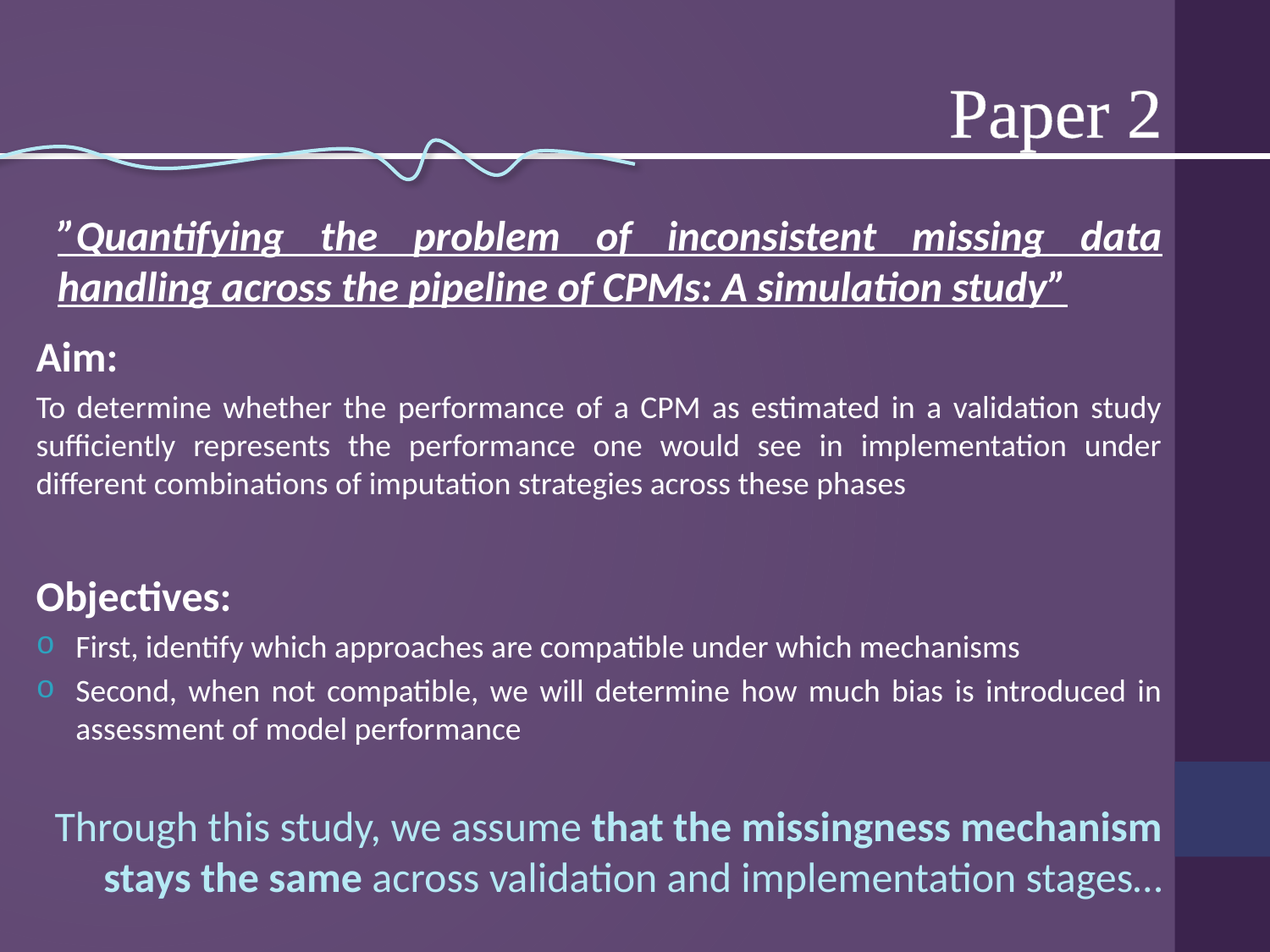

Paper 2

”Quantifying the problem of inconsistent missing data handling across the pipeline of CPMs: A simulation study”
Aim:
To determine whether the performance of a CPM as estimated in a validation study sufficiently represents the performance one would see in implementation under different combinations of imputation strategies across these phases

Objectives:
First, identify which approaches are compatible under which mechanisms
Second, when not compatible, we will determine how much bias is introduced in assessment of model performance

Through this study, we assume that the missingness mechanism stays the same across validation and implementation stages…